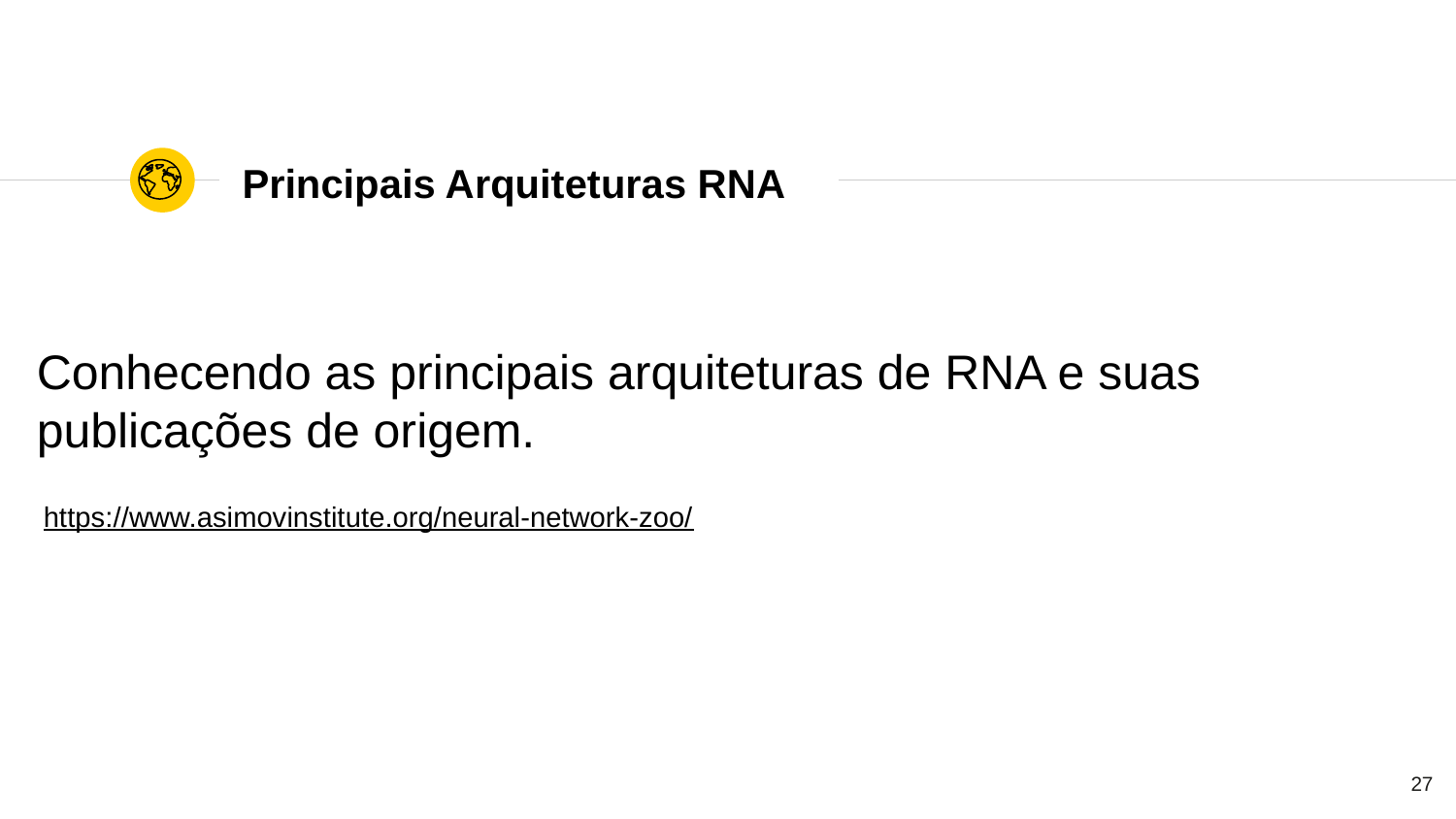

# Principais Arquiteturas RNA

Conhecendo as principais arquiteturas de RNA e suas publicações de origem.
https://www.asimovinstitute.org/neural-network-zoo/
27